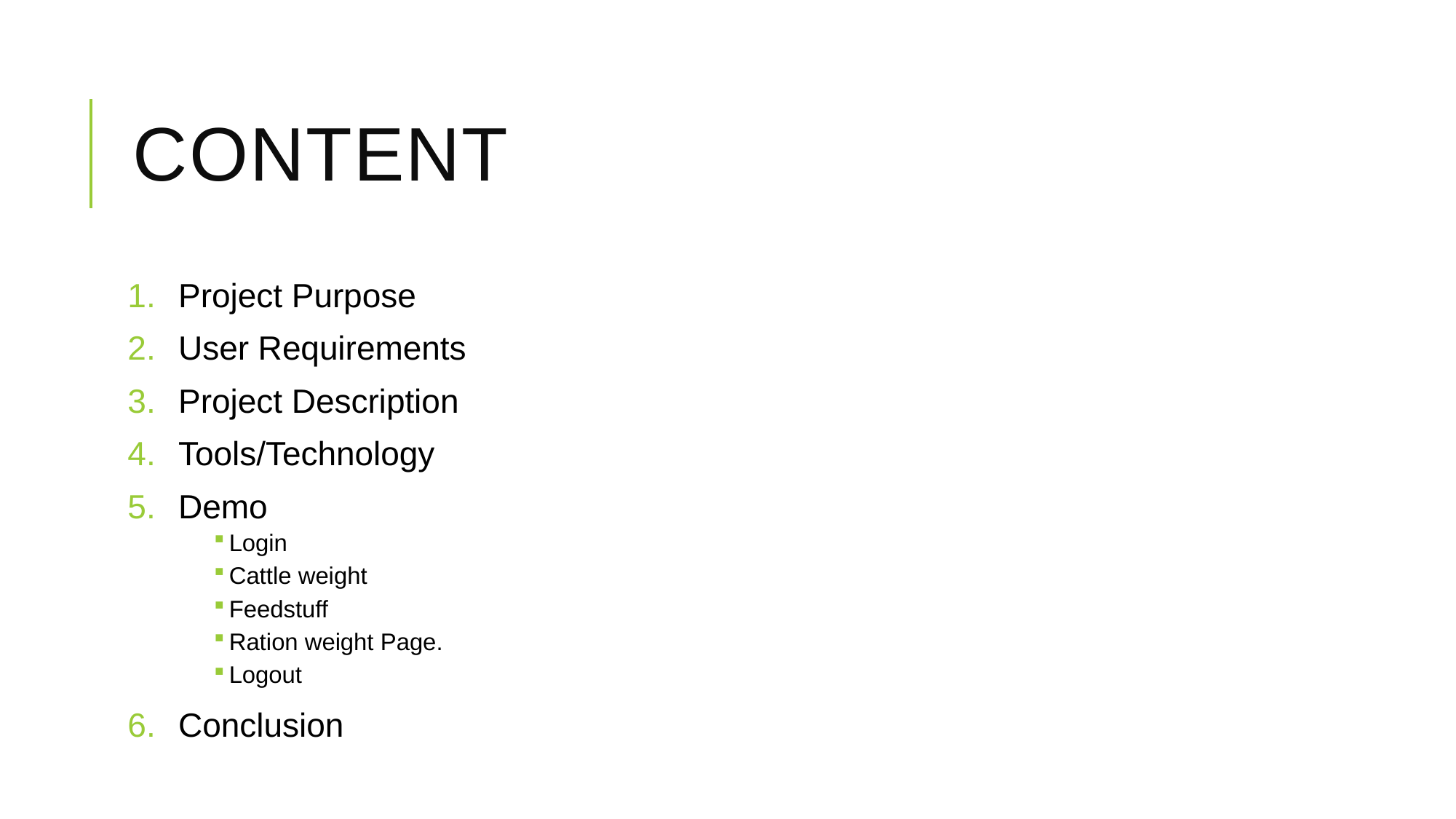

# Content
Project Purpose
User Requirements
Project Description
Tools/Technology
Demo
Login
Cattle weight
Feedstuff
Ration weight Page.
Logout
Conclusion